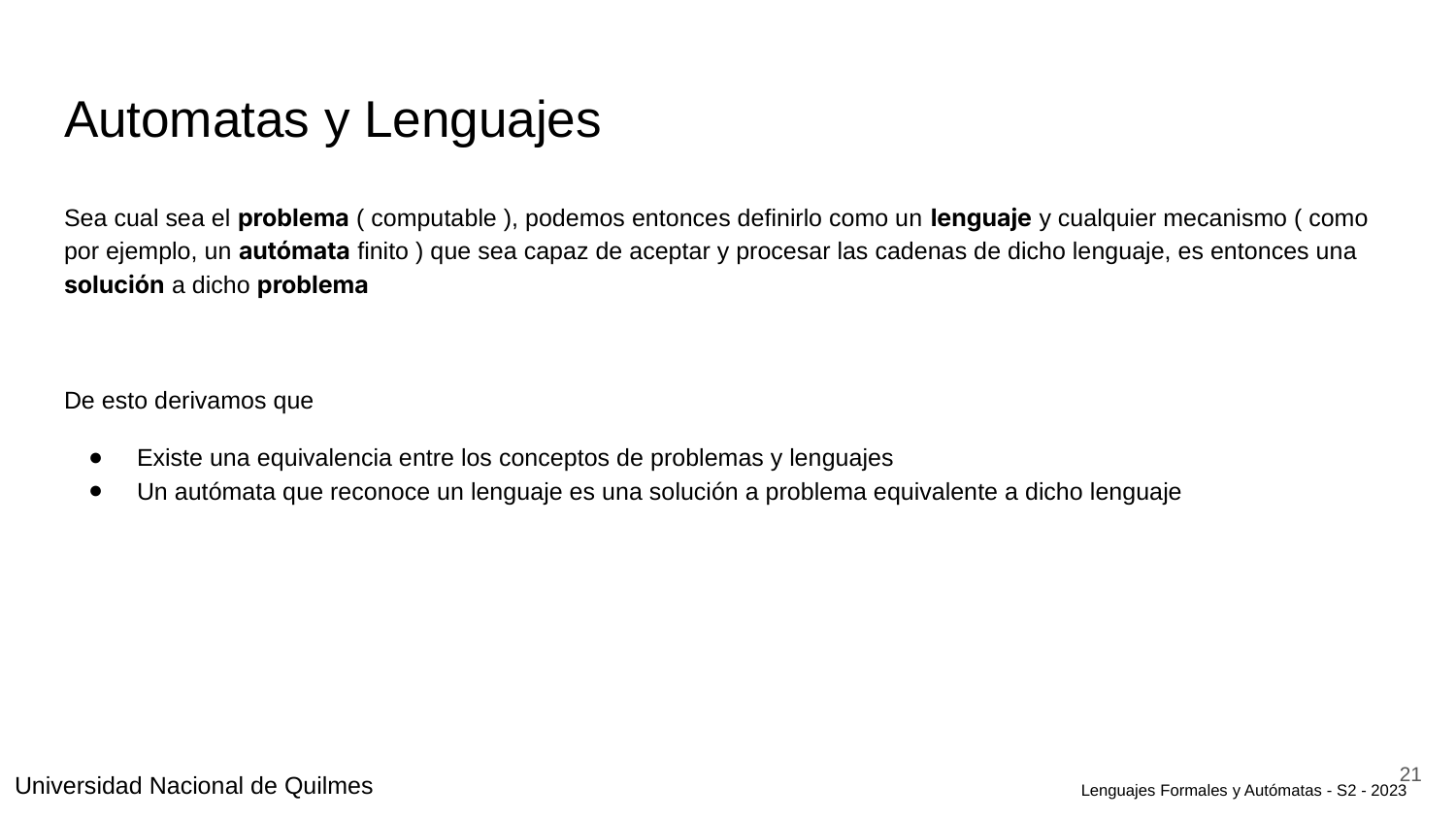

# Automatas y Lenguajes
Sea cual sea el problema ( computable ), podemos entonces definirlo como un lenguaje y cualquier mecanismo ( como por ejemplo, un autómata finito ) que sea capaz de aceptar y procesar las cadenas de dicho lenguaje, es entonces una solución a dicho problema

De esto derivamos que
Existe una equivalencia entre los conceptos de problemas y lenguajes
Un autómata que reconoce un lenguaje es una solución a problema equivalente a dicho lenguaje
21
Universidad Nacional de Quilmes
Lenguajes Formales y Autómatas - S2 - 2023